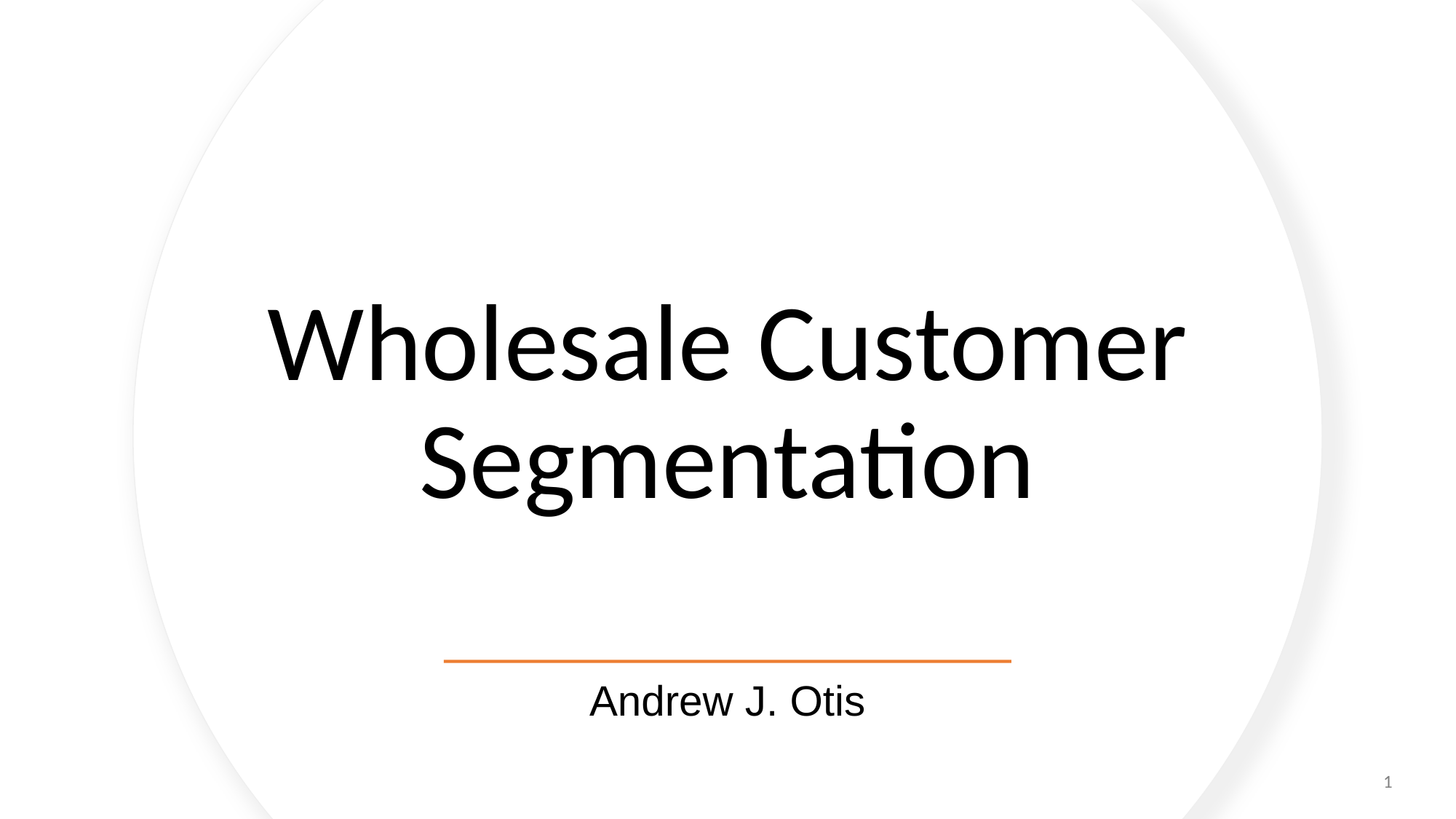

# Wholesale Customer Segmentation

Andrew J. Otis

1